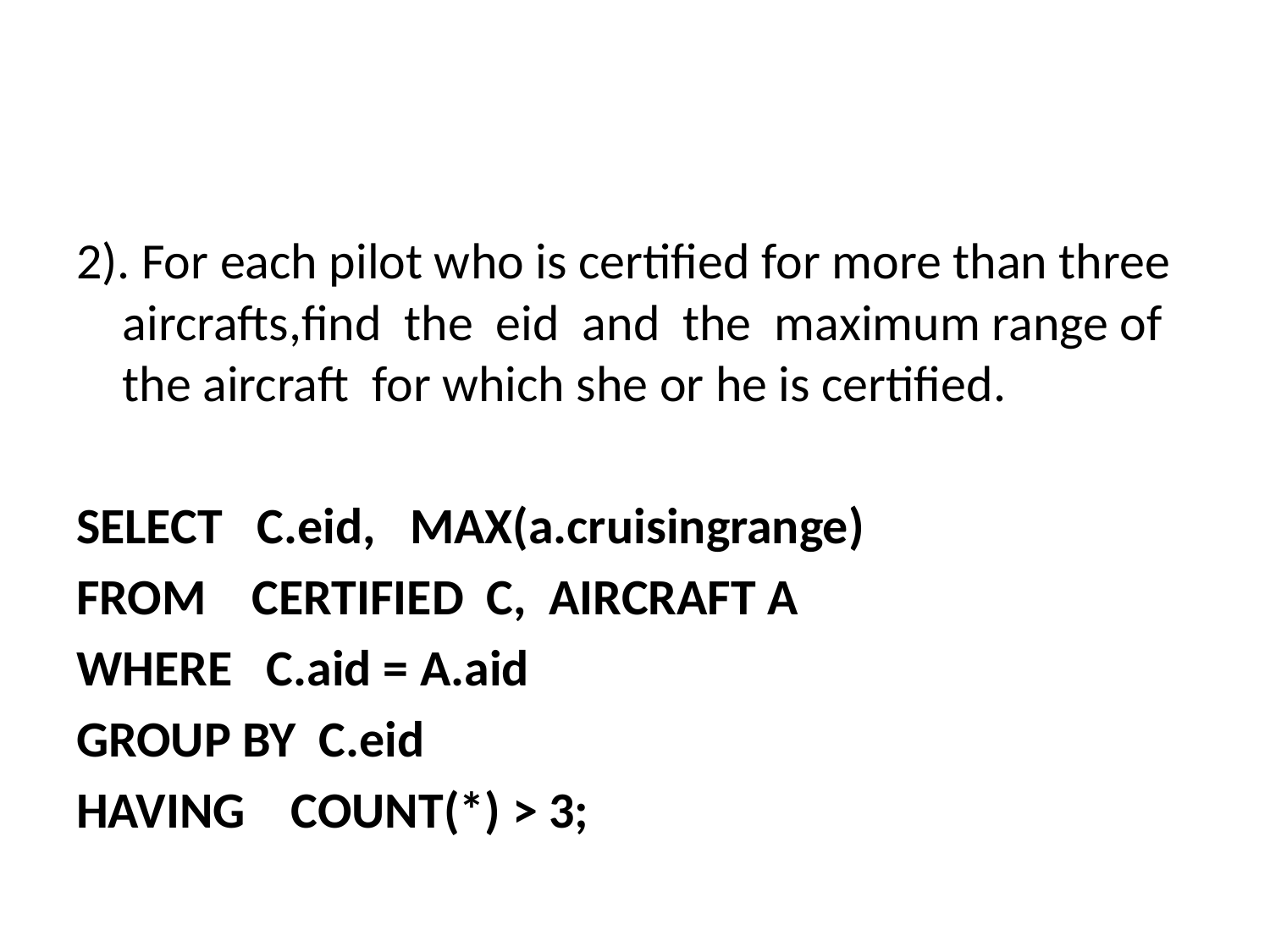

#
2). For each pilot who is certified for more than three aircrafts,find  the  eid  and  the  maximum range of the aircraft  for which she or he is certified.

SELECT   C.eid,   MAX(a.cruisingrange)
FROM    CERTIFIED  C,  AIRCRAFT A
WHERE   C.aid = A.aid
GROUP BY  C.eid
HAVING    COUNT(*) > 3;